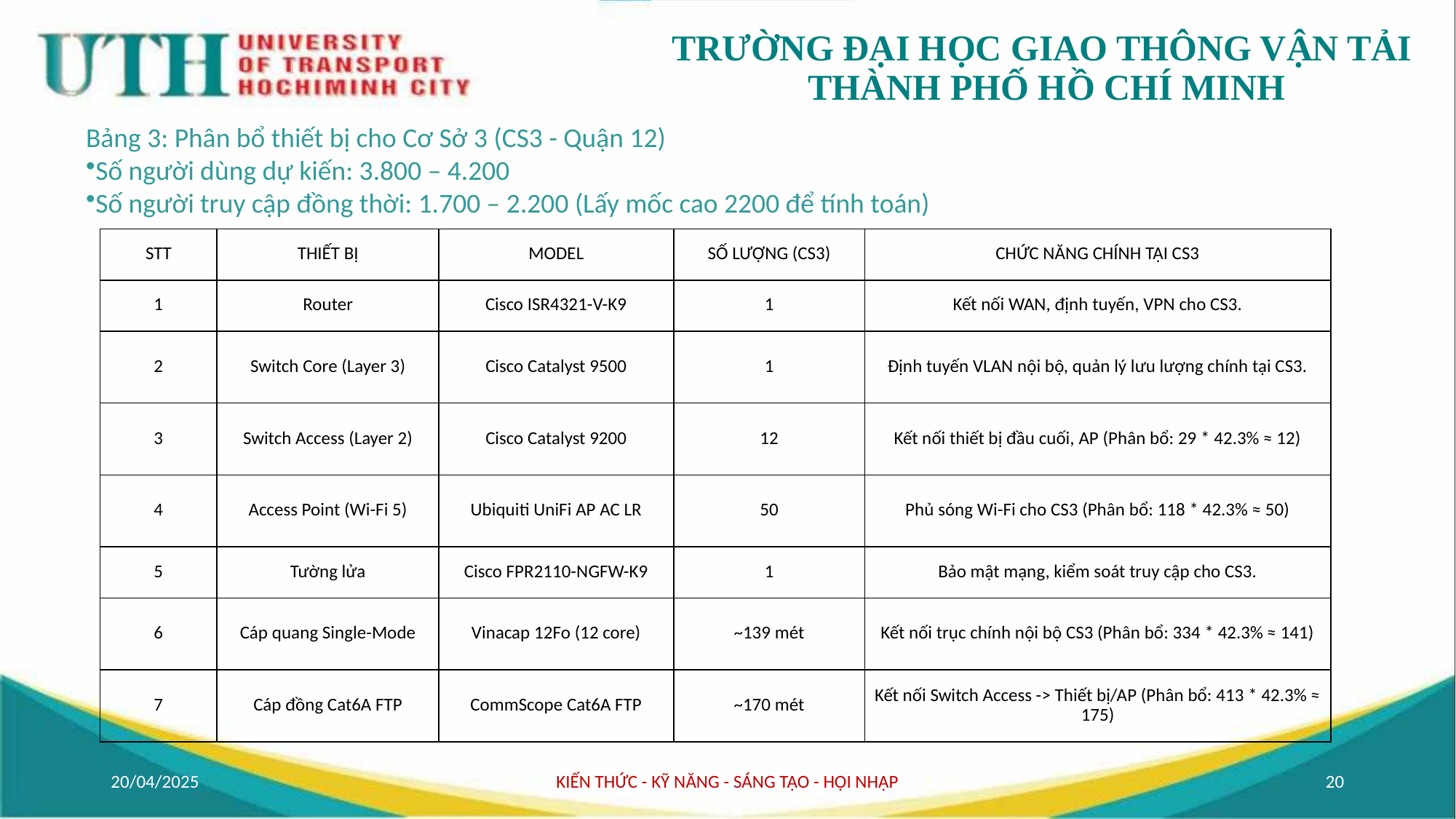

Bảng 3: Phân bổ thiết bị cho Cơ Sở 3 (CS3 - Quận 12)
Số người dùng dự kiến: 3.800 – 4.200
Số người truy cập đồng thời: 1.700 – 2.200 (Lấy mốc cao 2200 để tính toán)

| STT | THIẾT BỊ | MODEL | SỐ LƯỢNG (CS3) | CHỨC NĂNG CHÍNH TẠI CS3 |
| --- | --- | --- | --- | --- |
| 1 | Router | Cisco ISR4321-V-K9 | 1 | Kết nối WAN, định tuyến, VPN cho CS3. |
| 2 | Switch Core (Layer 3) | Cisco Catalyst 9500 | 1 | Định tuyến VLAN nội bộ, quản lý lưu lượng chính tại CS3. |
| 3 | Switch Access (Layer 2) | Cisco Catalyst 9200 | 12 | Kết nối thiết bị đầu cuối, AP (Phân bổ: 29 \* 42.3% ≈ 12) |
| 4 | Access Point (Wi-Fi 5) | Ubiquiti UniFi AP AC LR | 50 | Phủ sóng Wi-Fi cho CS3 (Phân bổ: 118 \* 42.3% ≈ 50) |
| 5 | Tường lửa | Cisco FPR2110-NGFW-K9 | 1 | Bảo mật mạng, kiểm soát truy cập cho CS3. |
| 6 | Cáp quang Single-Mode | Vinacap 12Fo (12 core) | ~139 mét | Kết nối trục chính nội bộ CS3 (Phân bổ: 334 \* 42.3% ≈ 141) |
| 7 | Cáp đồng Cat6A FTP | CommScope Cat6A FTP | ~170 mét | Kết nối Switch Access -> Thiết bị/AP (Phân bổ: 413 \* 42.3% ≈ 175) |
20/04/2025
KIẾN THỨC - KỸ NĂNG - SÁNG TẠO - HỘI NHẬP
20